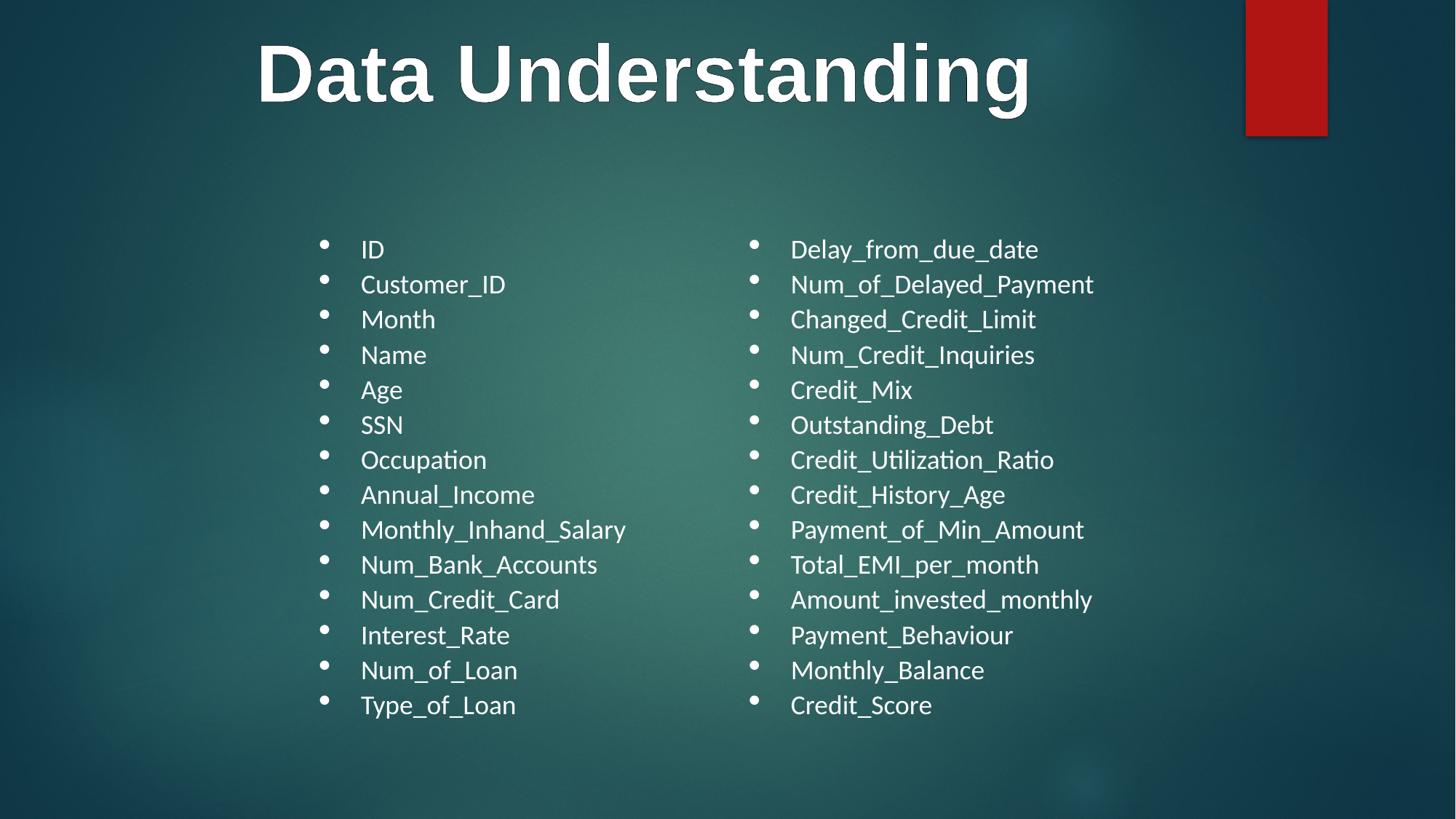

Data Understanding
Delay_from_due_date
Num_of_Delayed_Payment
Changed_Credit_Limit
Num_Credit_Inquiries
Credit_Mix
Outstanding_Debt
Credit_Utilization_Ratio
Credit_History_Age
Payment_of_Min_Amount
Total_EMI_per_month
Amount_invested_monthly
Payment_Behaviour
Monthly_Balance
Credit_Score
ID
Customer_ID
Month
Name
Age
SSN
Occupation
Annual_Income
Monthly_Inhand_Salary
Num_Bank_Accounts
Num_Credit_Card
Interest_Rate
Num_of_Loan
Type_of_Loan